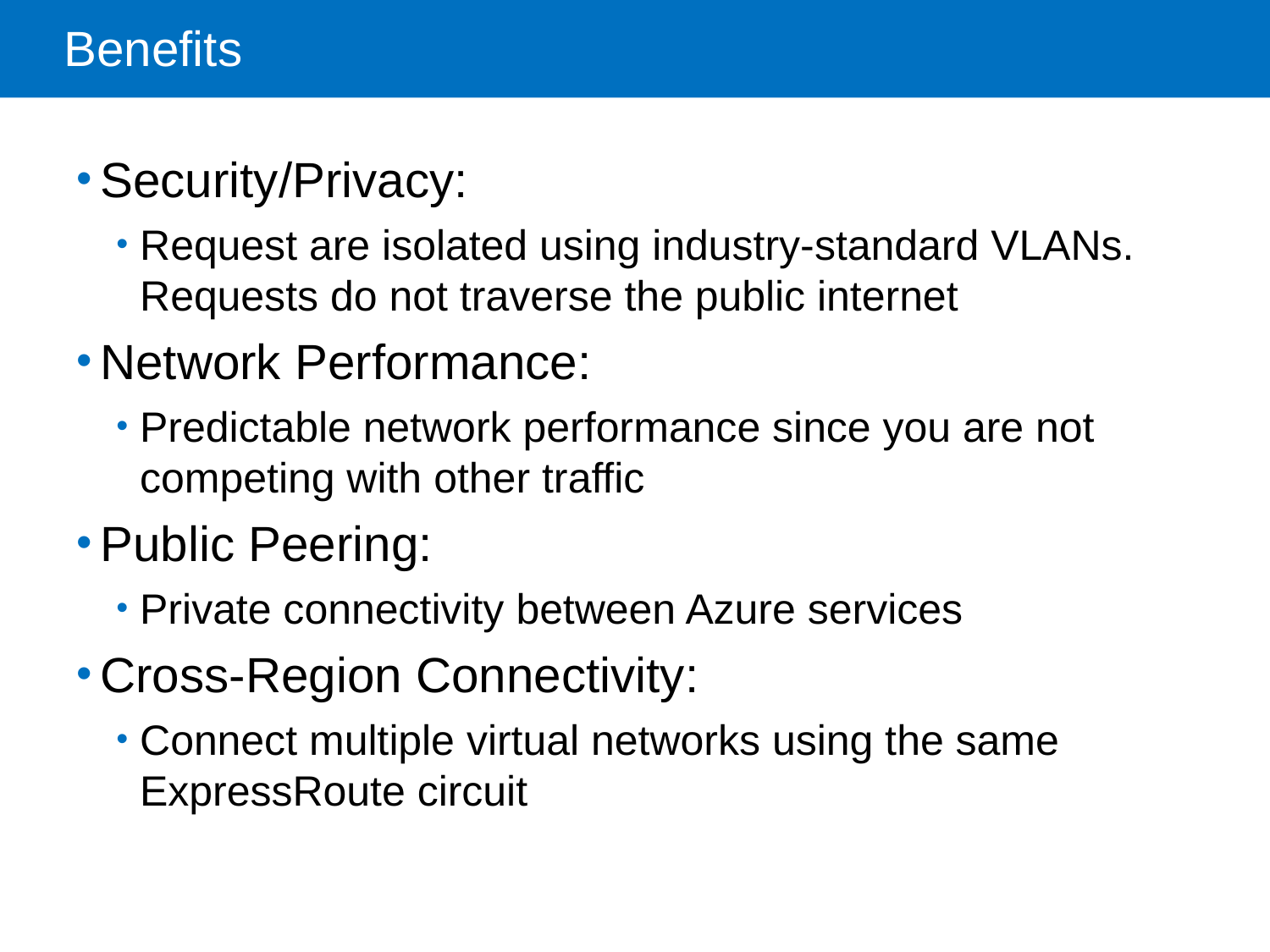

# Benefits
Security/Privacy:
Request are isolated using industry-standard VLANs. Requests do not traverse the public internet
Network Performance:
Predictable network performance since you are not competing with other traffic
Public Peering:
Private connectivity between Azure services
Cross-Region Connectivity:
Connect multiple virtual networks using the same ExpressRoute circuit